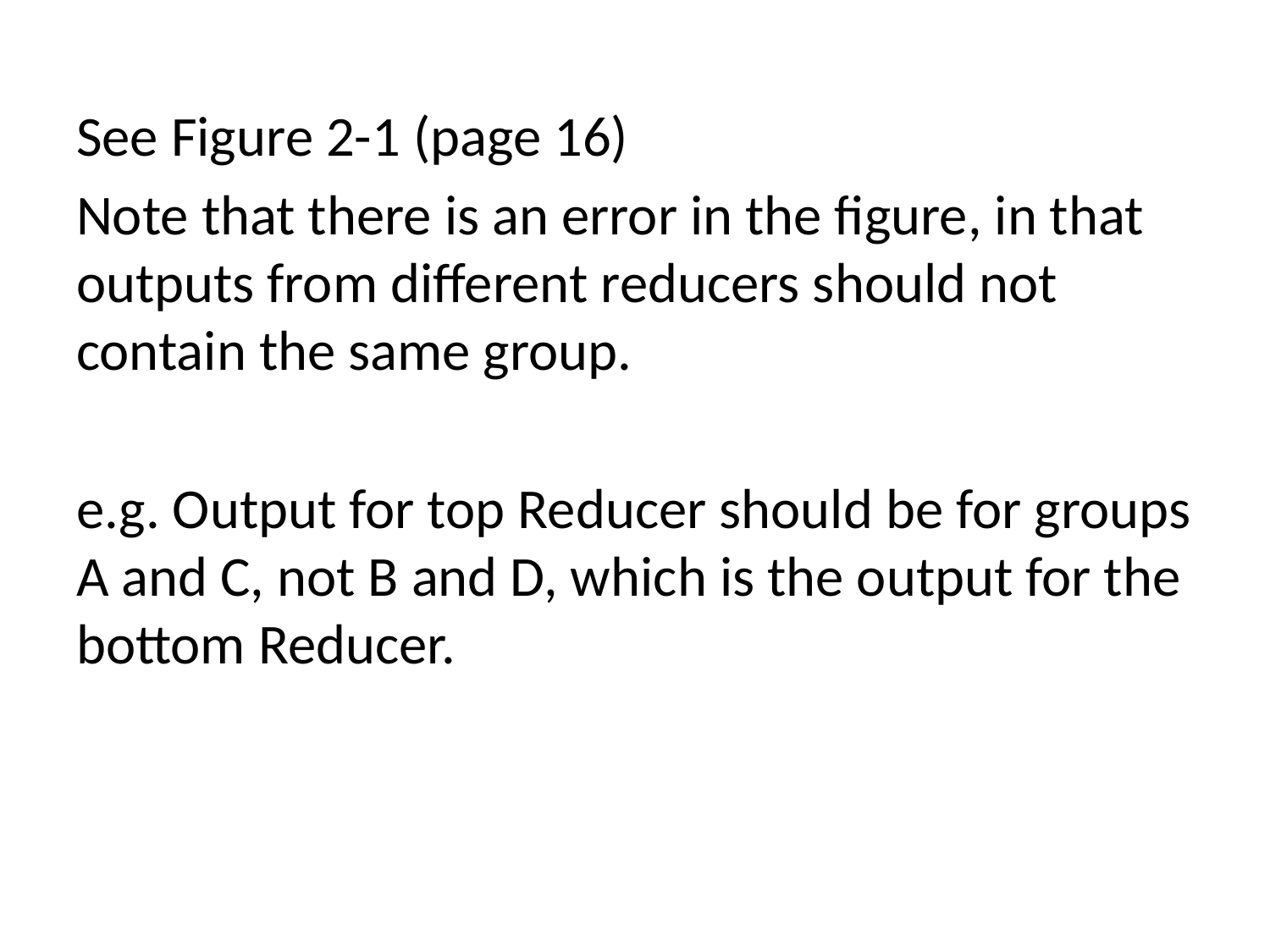

See Figure 2-1 (page 16)
Note that there is an error in the figure, in that outputs from different reducers should not contain the same group.

e.g. Output for top Reducer should be for groups A and C, not B and D, which is the output for the bottom Reducer.